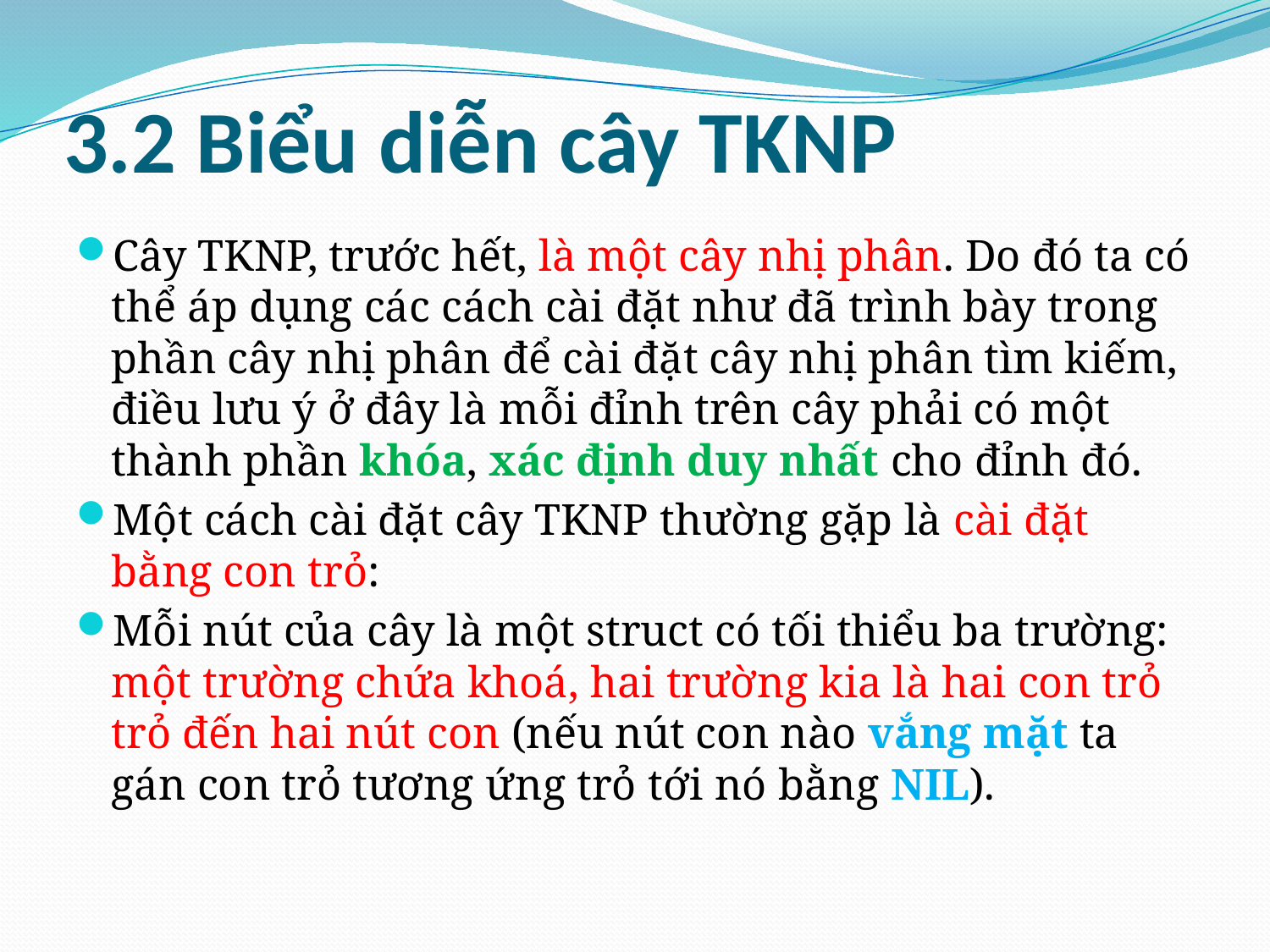

# 3.2 Biểu diễn cây TKNP
Cây TKNP, trước hết, là một cây nhị phân. Do đó ta có thể áp dụng các cách cài đặt như đã trình bày trong phần cây nhị phân để cài đặt cây nhị phân tìm kiếm, điều lưu ý ở đây là mỗi đỉnh trên cây phải có một thành phần khóa, xác định duy nhất cho đỉnh đó.
Một cách cài đặt cây TKNP thường gặp là cài đặt bằng con trỏ:
Mỗi nút của cây là một struct có tối thiểu ba trường: một trường chứa khoá, hai trường kia là hai con trỏ trỏ đến hai nút con (nếu nút con nào vắng mặt ta gán con trỏ tương ứng trỏ tới nó bằng NIL).